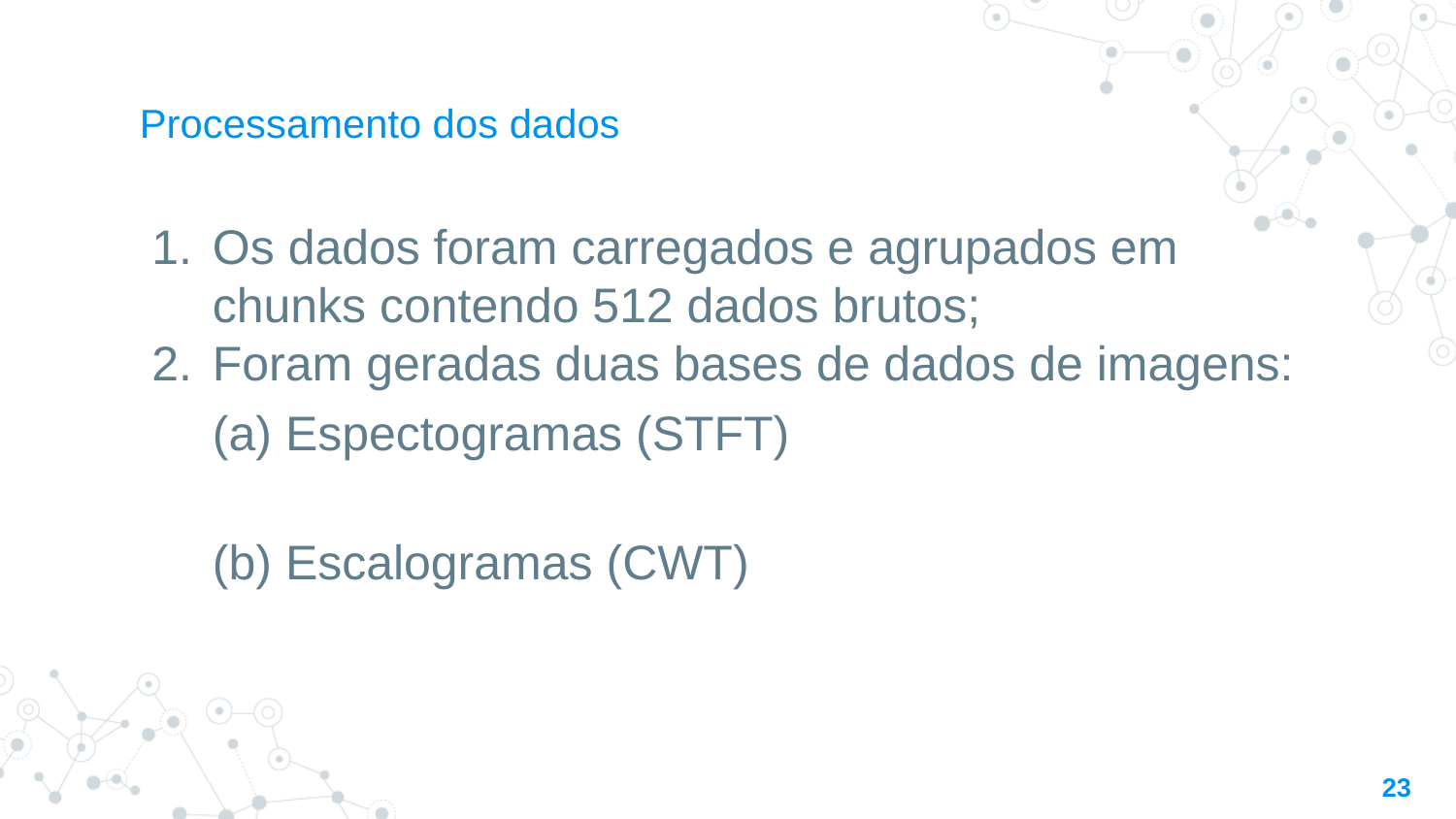

# Processamento dos dados
Os dados foram carregados e agrupados em chunks contendo 512 dados brutos;
Foram geradas duas bases de dados de imagens:
(a) Espectogramas (STFT)
(b) Escalogramas (CWT)

23